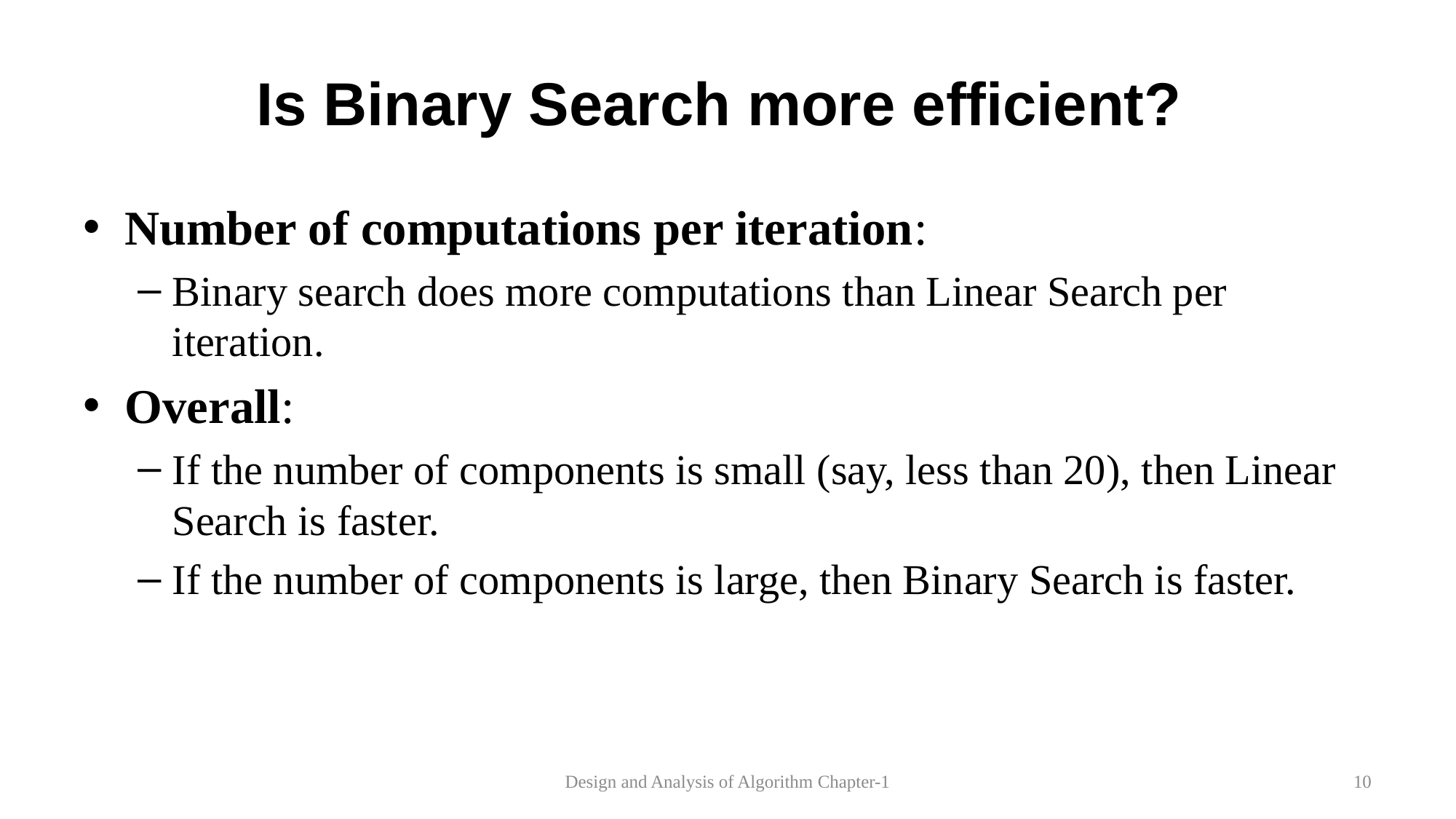

# Is Binary Search more efficient?
Number of computations per iteration:
Binary search does more computations than Linear Search per iteration.
Overall:
If the number of components is small (say, less than 20), then Linear Search is faster.
If the number of components is large, then Binary Search is faster.
Design and Analysis of Algorithm Chapter-1
10